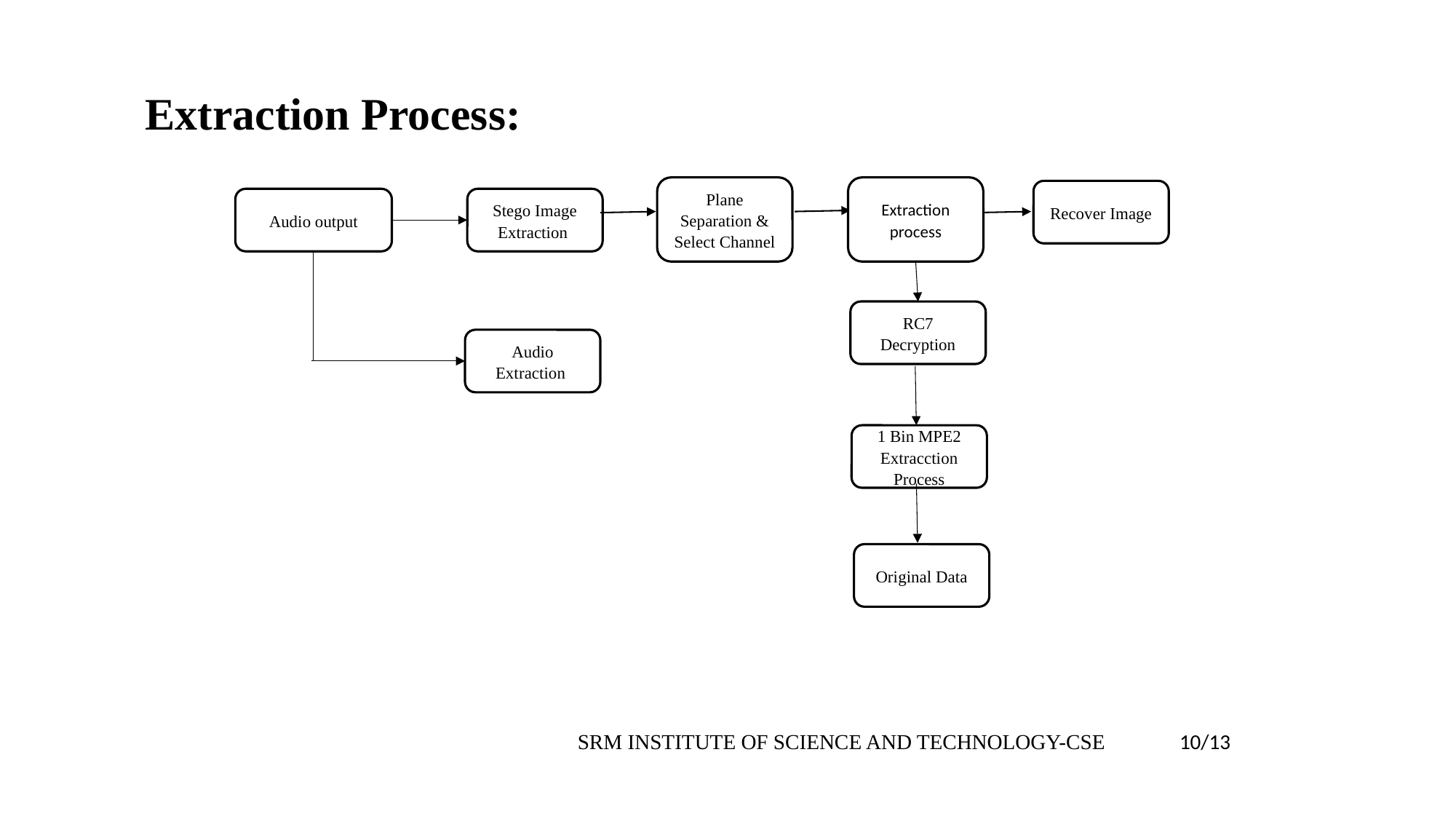

# Extraction Process:

Plane Separation & Select Channel
Extraction process
Recover Image
Audio output
Stego Image Extraction

RC7 Decryption

Audio Extraction
1 Bin MPE2 Extracction Process
Original Data
SRM INSTITUTE OF SCIENCE AND TECHNOLOGY-CSE
10/13